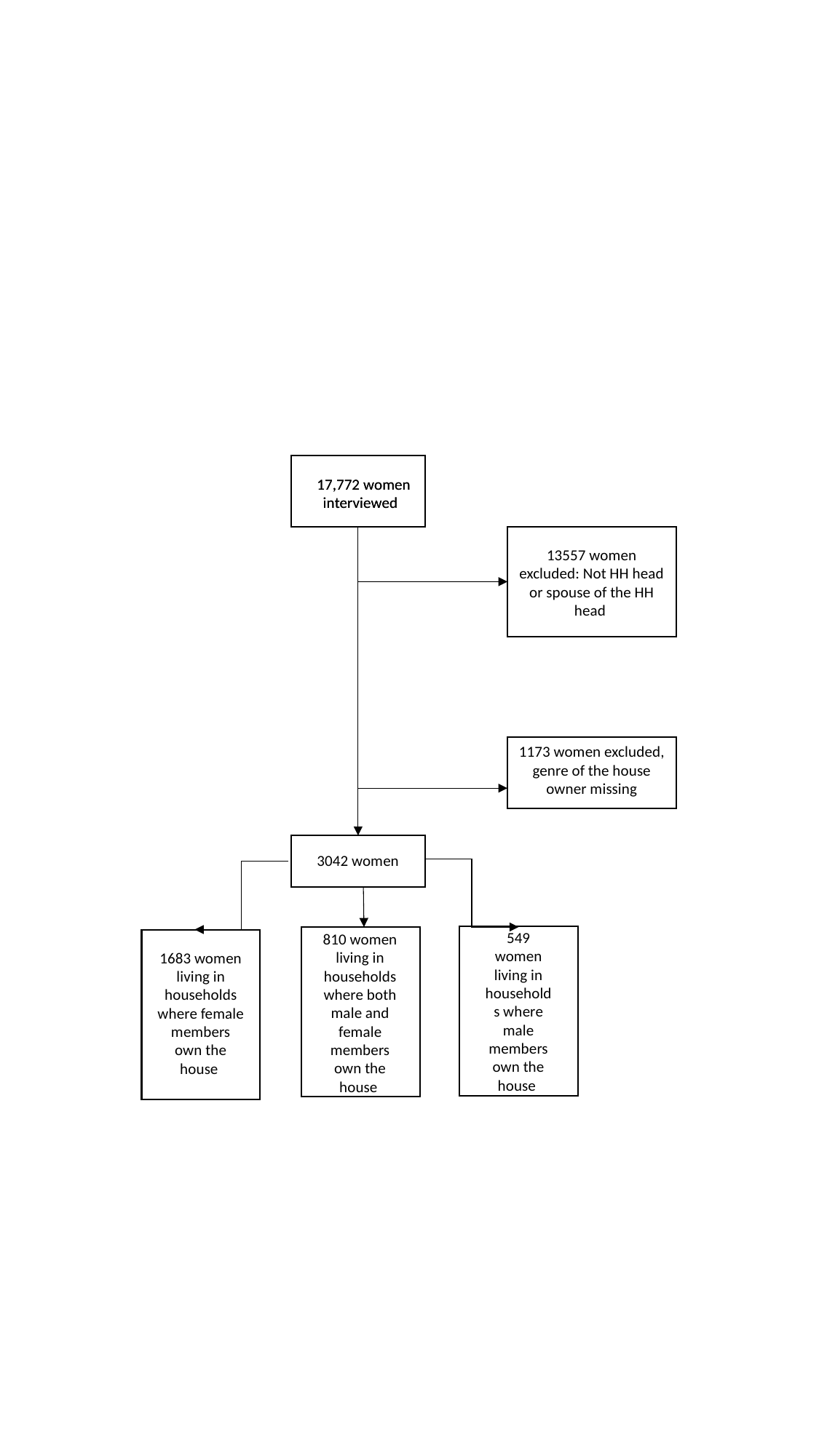

17,772 women interviewed
17,772 women interviewed

13557 women excluded: Not HH head or spouse of the HH head
1173 women excluded, genre of the house owner missing

3042 women
549 women living in households where male members own the house
810 women living in households where both male and female members own the house

1683 women living in households where female members own the house